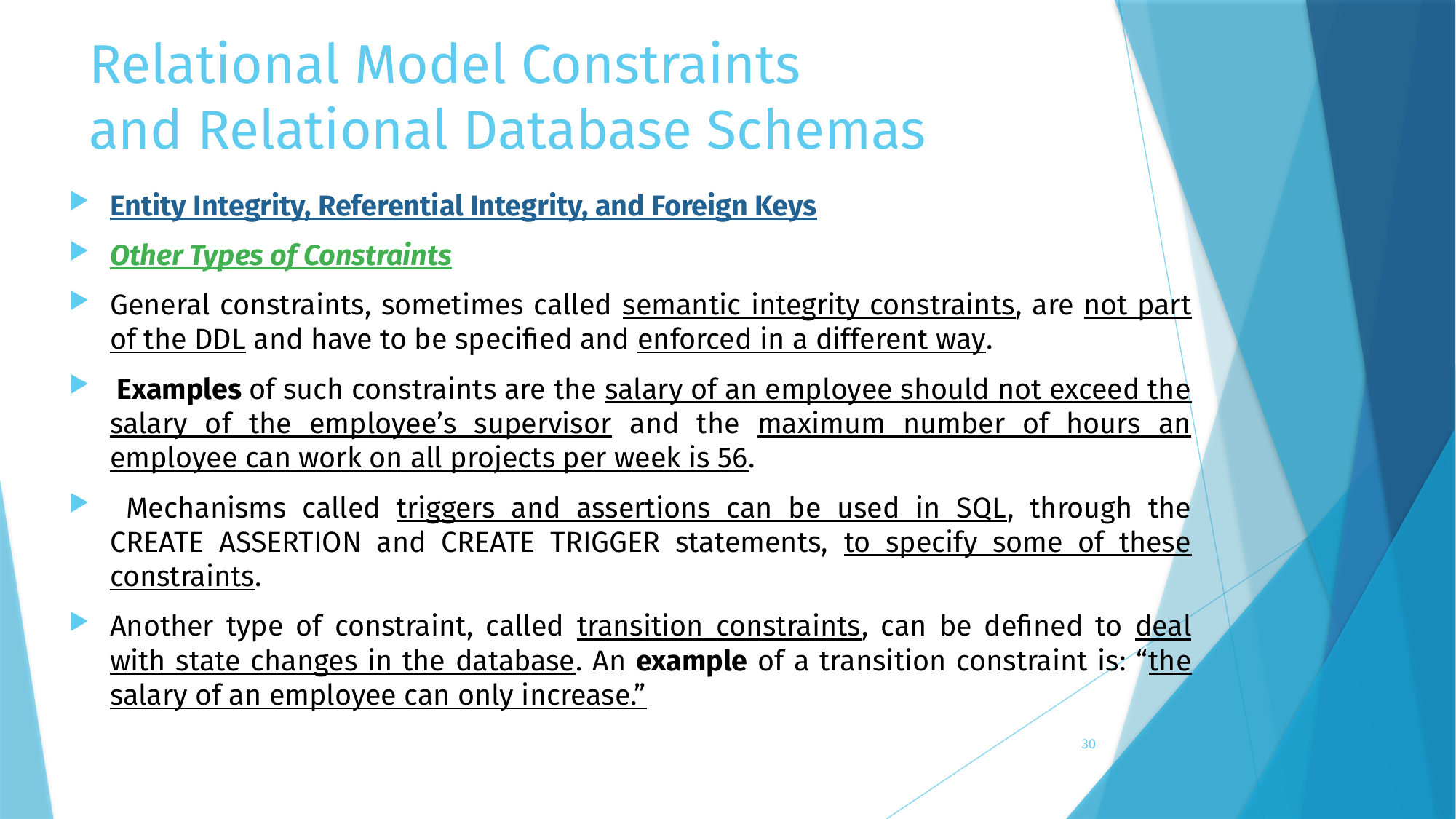

# Relational Model Constraints and Relational Database Schemas
Entity Integrity, Referential Integrity, and Foreign Keys
Other Types of Constraints
General constraints, sometimes called semantic integrity constraints, are not part of the DDL and have to be specified and enforced in a different way.
 Examples of such constraints are the salary of an employee should not exceed the salary of the employee’s supervisor and the maximum number of hours an employee can work on all projects per week is 56.
 Mechanisms called triggers and assertions can be used in SQL, through the CREATE ASSERTION and CREATE TRIGGER statements, to specify some of these constraints.
Another type of constraint, called transition constraints, can be defined to deal with state changes in the database. An example of a transition constraint is: “the salary of an employee can only increase.”
30